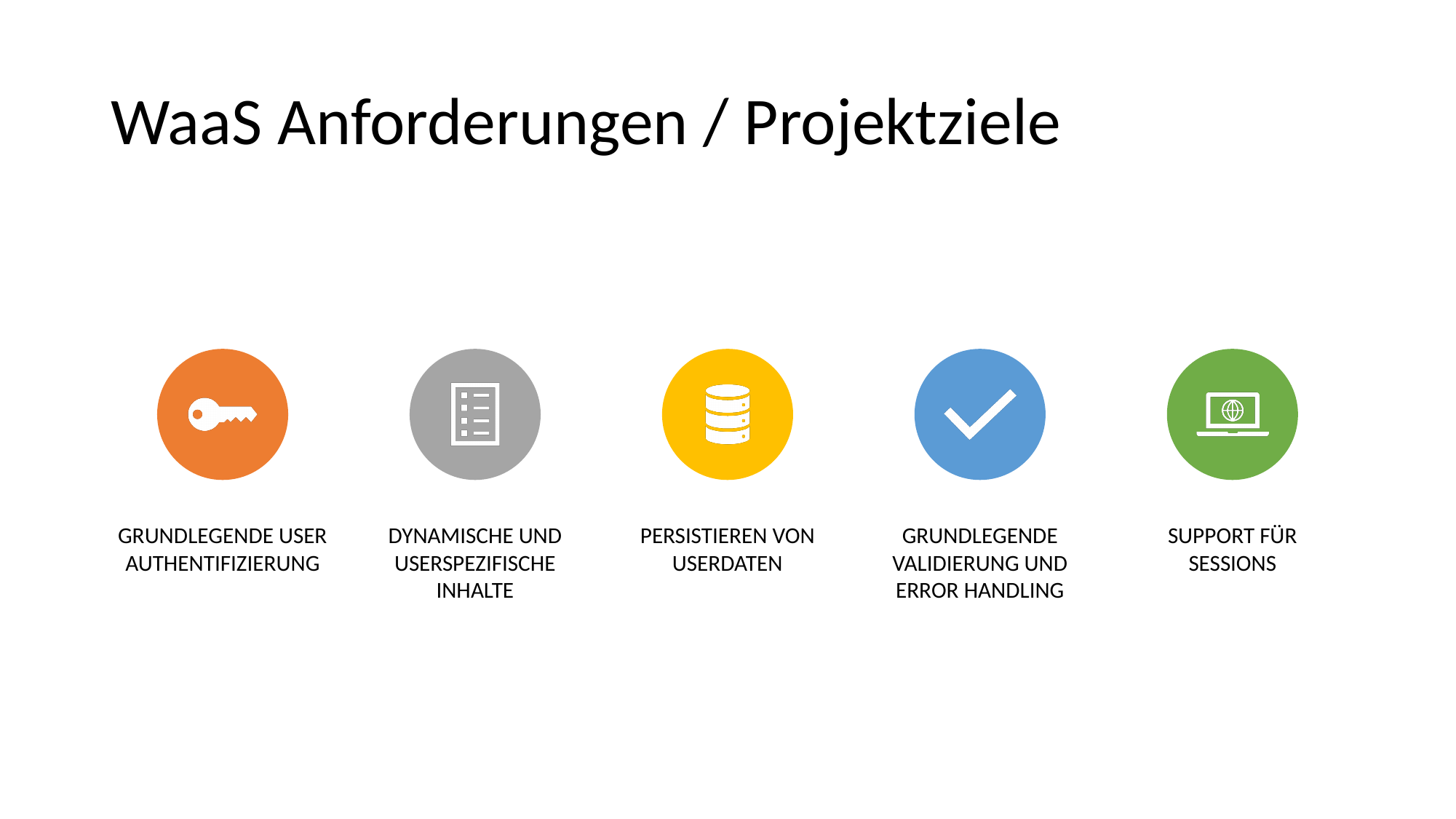

# WaaS Anforderungen / Projektziele
Grundlegende User Authentifizierung
Dynamische und Userspezifische Inhalte
Persistieren von Userdaten
Grundlegende Validierung und Error Handling
Support für Sessions